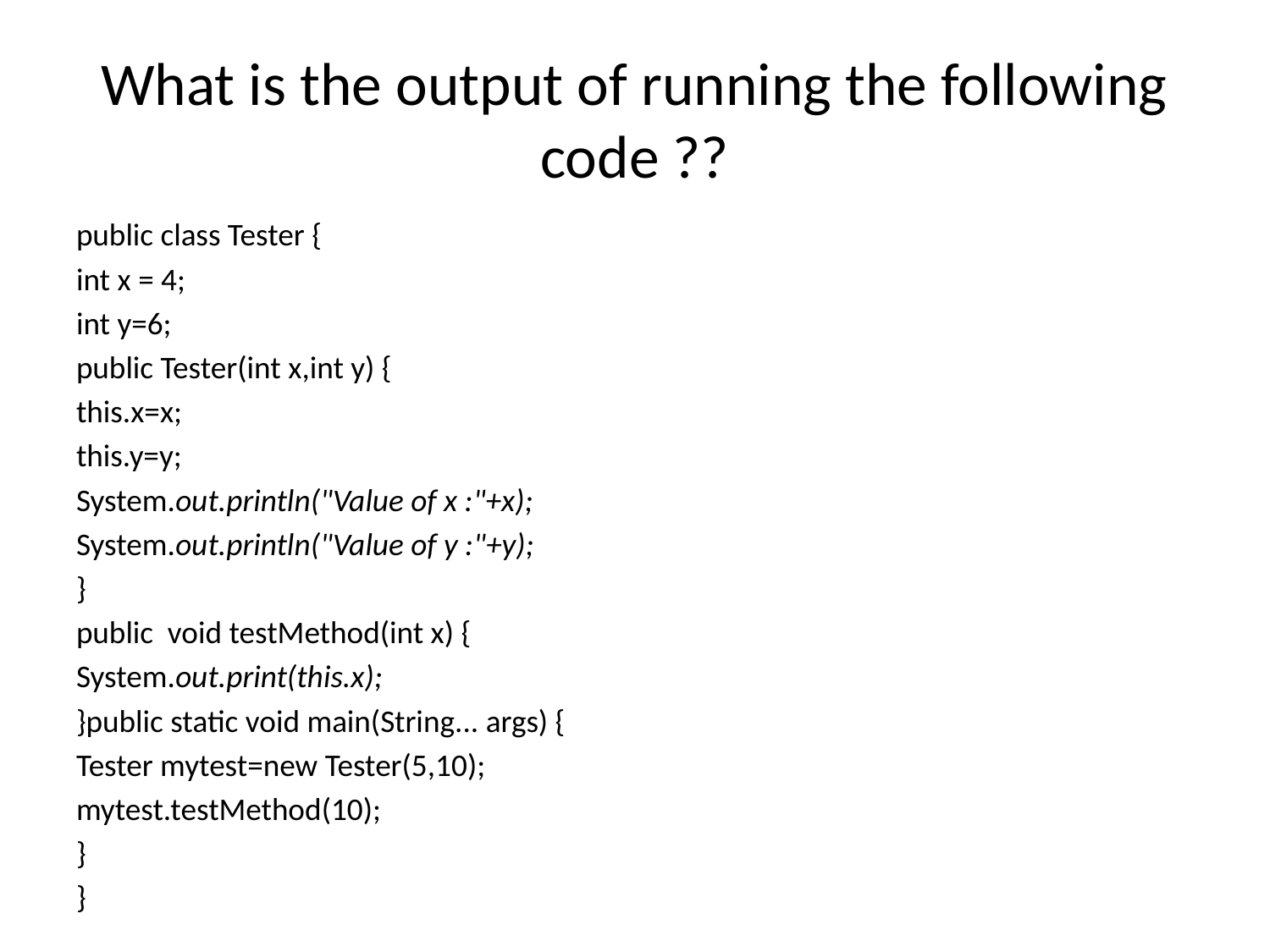

# What is the output of running the following code ??
public class Tester {
int x = 4;
int y=6;
public Tester(int x,int y) {
this.x=x;
this.y=y;
System.out.println("Value of x :"+x);
System.out.println("Value of y :"+y);
}
public  void testMethod(int x) {
System.out.print(this.x);
}public static void main(String... args) {
Tester mytest=new Tester(5,10);
mytest.testMethod(10);
}
}